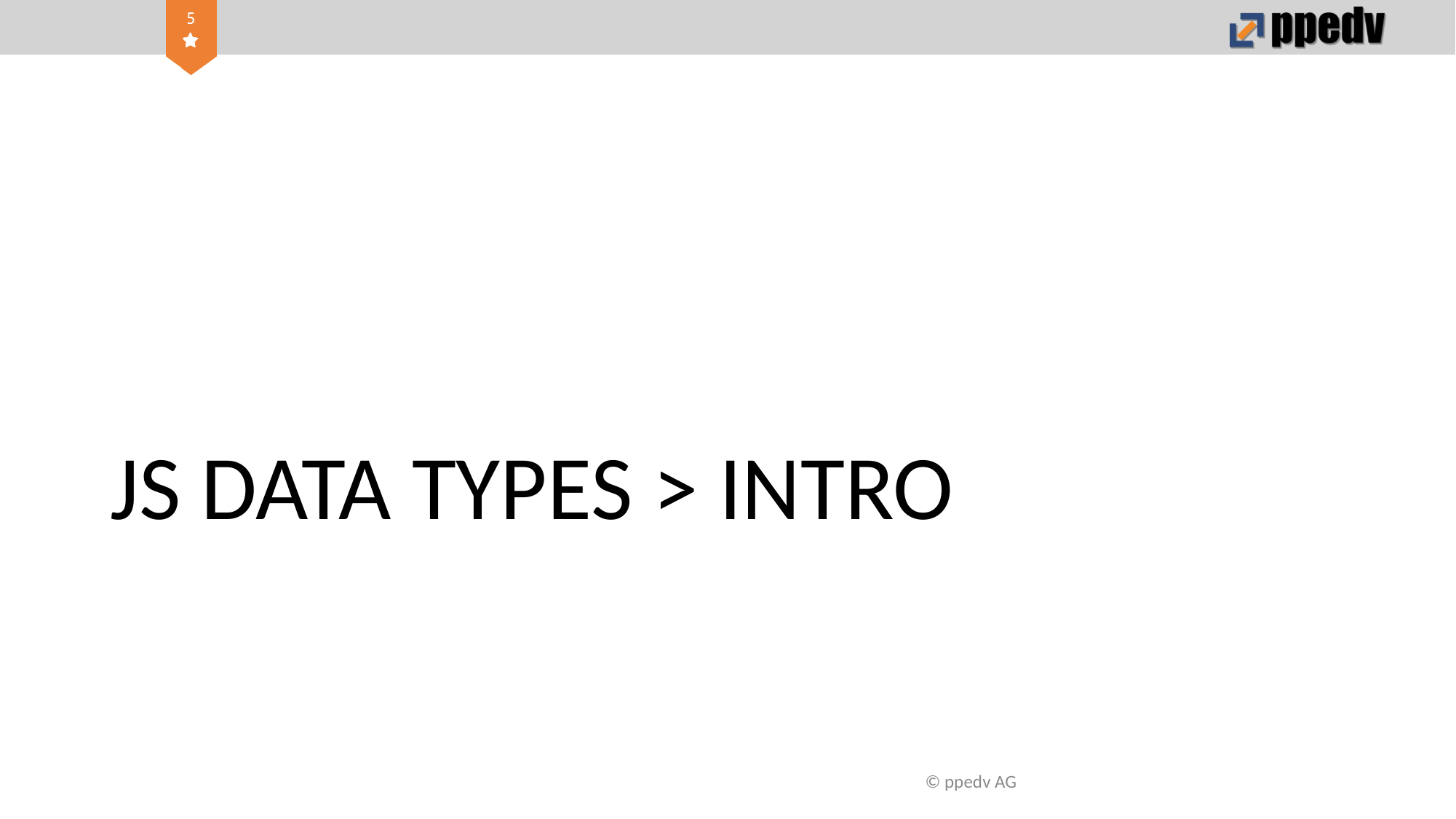

# JS DATA TYPES > INTRO

© ppedv AG